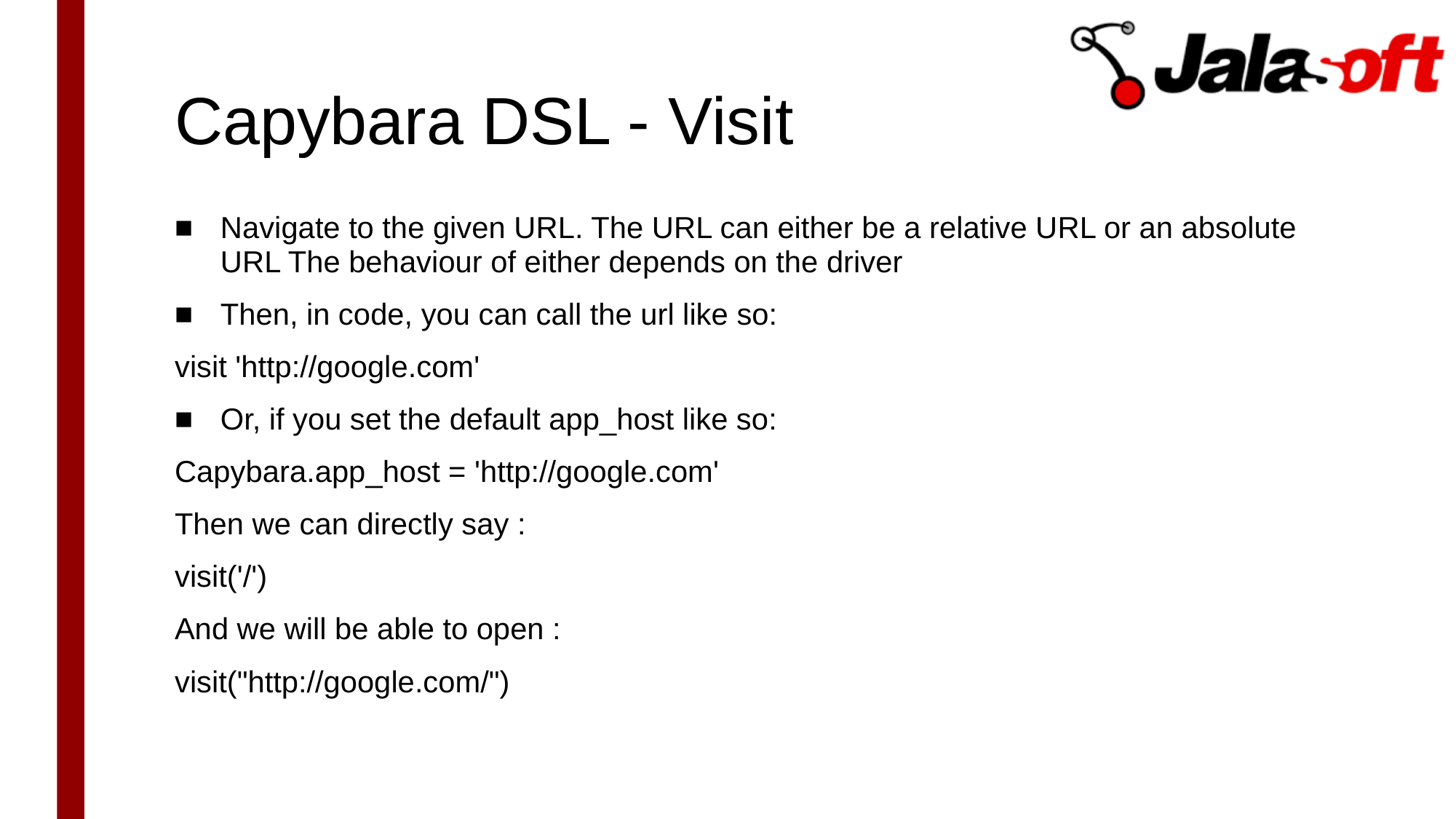

# Capybara DSL - Visit
Navigate to the given URL. The URL can either be a relative URL or an absolute URL The behaviour of either depends on the driver
Then, in code, you can call the url like so:
visit 'http://google.com'
Or, if you set the default app_host like so:
Capybara.app_host = 'http://google.com'
Then we can directly say :
visit('/')
And we will be able to open :
visit("http://google.com/")